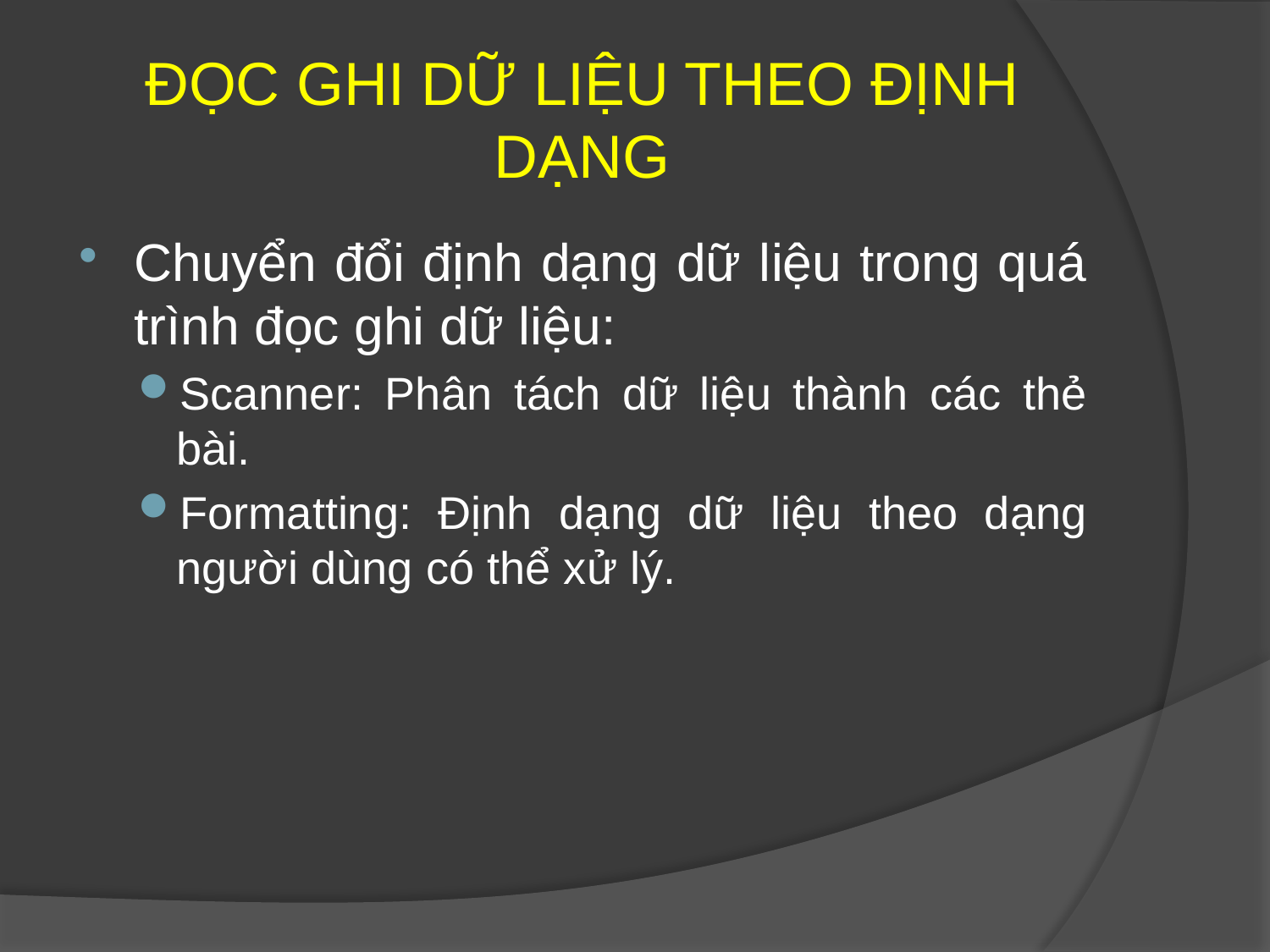

# ĐỌC GHI DỮ LIỆU THEO ĐỊNH DẠNG
Chuyển đổi định dạng dữ liệu trong quá trình đọc ghi dữ liệu:
Scanner: Phân tách dữ liệu thành các thẻ bài.
Formatting: Định dạng dữ liệu theo dạng người dùng có thể xử lý.